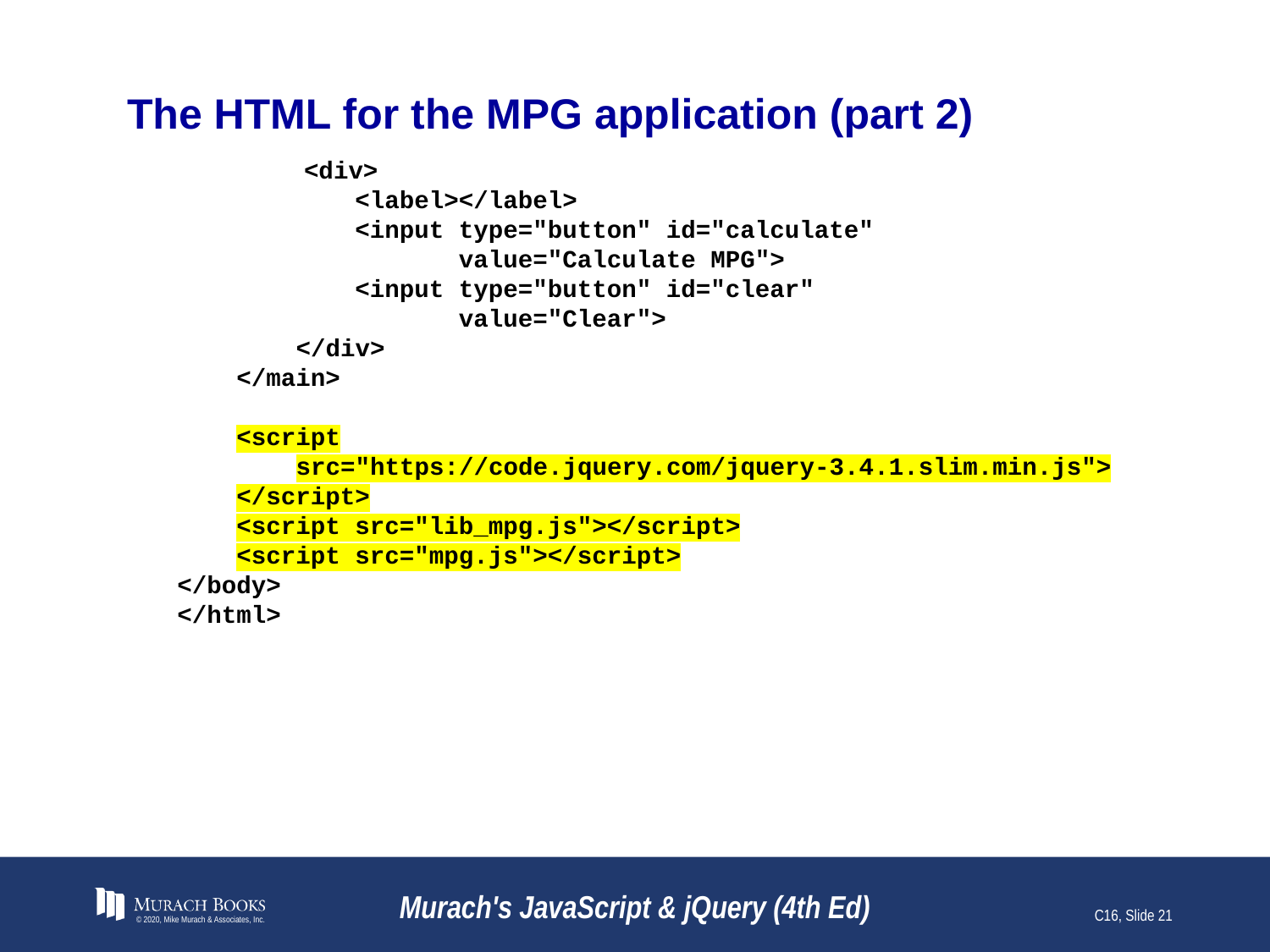

# The HTML for the MPG application (part 2)
 	<div>
            <label></label>
            <input type="button" id="calculate"
                   value="Calculate MPG">
            <input type="button" id="clear"
                   value="Clear">
        </div>
    </main>

    <script
        src="https://code.jquery.com/jquery-3.4.1.slim.min.js">
    </script>
    <script src="lib_mpg.js"></script>
    <script src="mpg.js"></script>
</body>
</html>
© 2020, Mike Murach & Associates, Inc.
Murach's JavaScript & jQuery (4th Ed)

C16, Slide 21